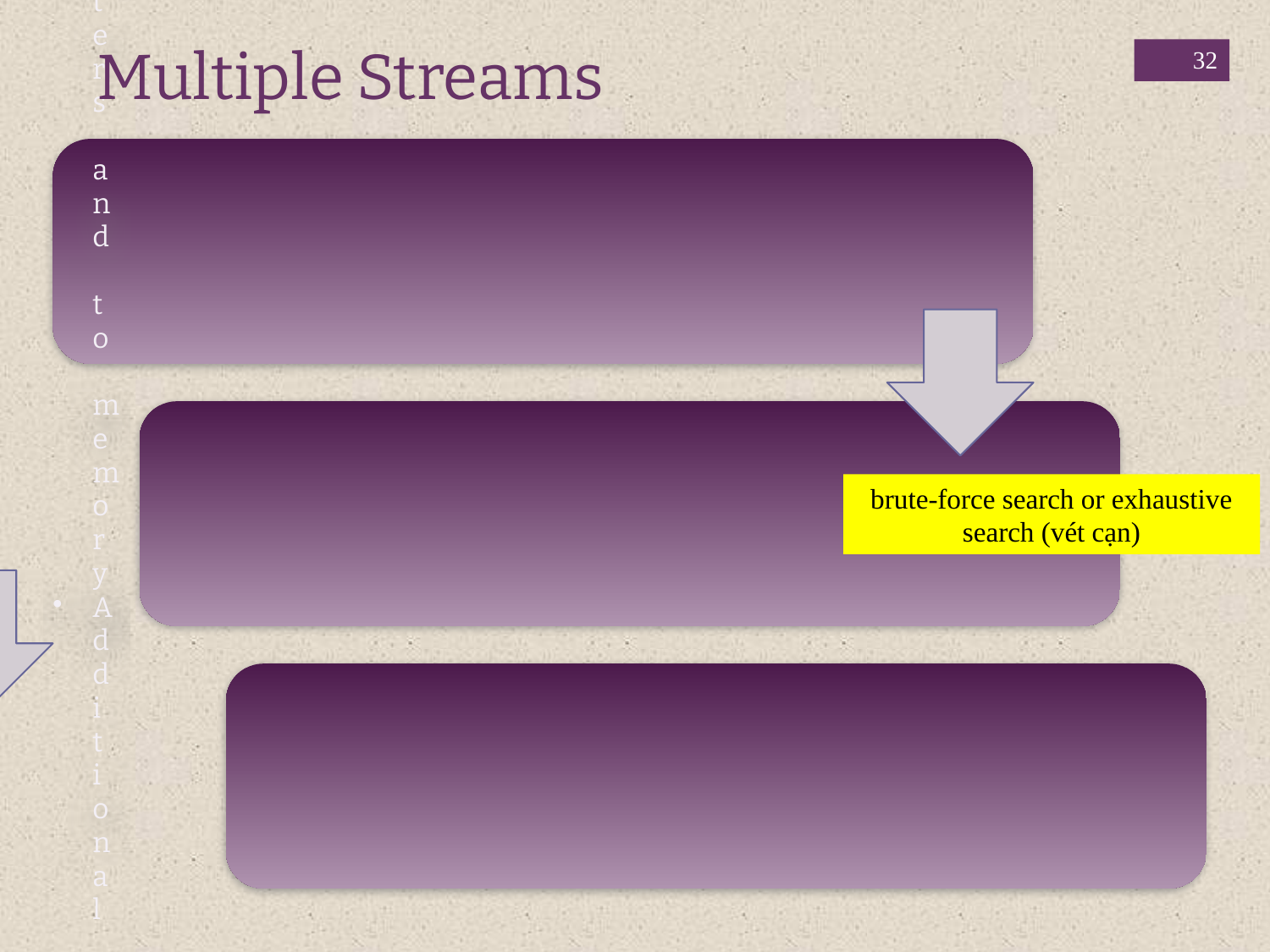

Multiple Streams
32

brute-force search or exhaustive search (vét cạn)